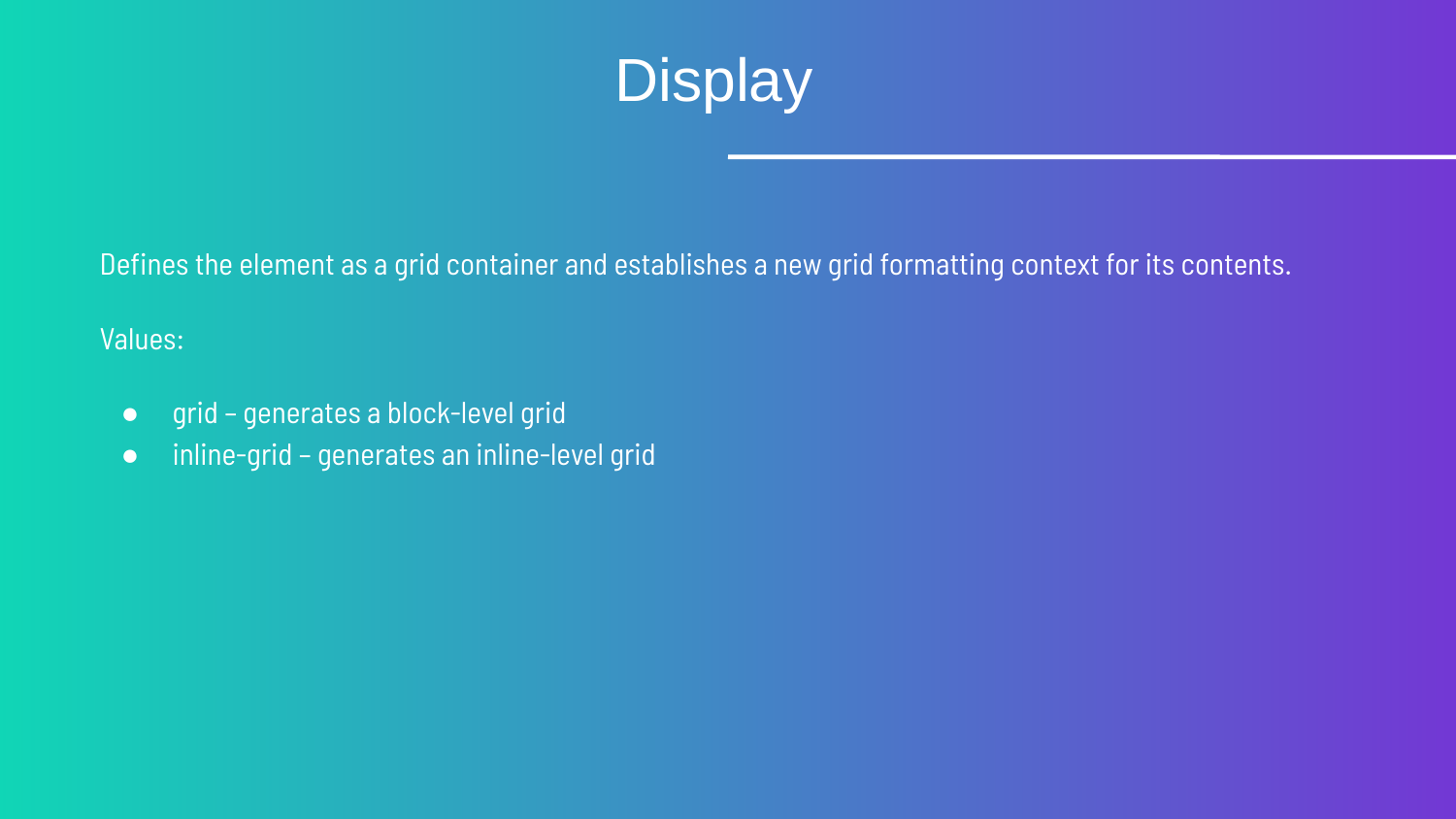

Display
Defines the element as a grid container and establishes a new grid formatting context for its contents.
Values:
grid – generates a block-level grid
inline-grid – generates an inline-level grid